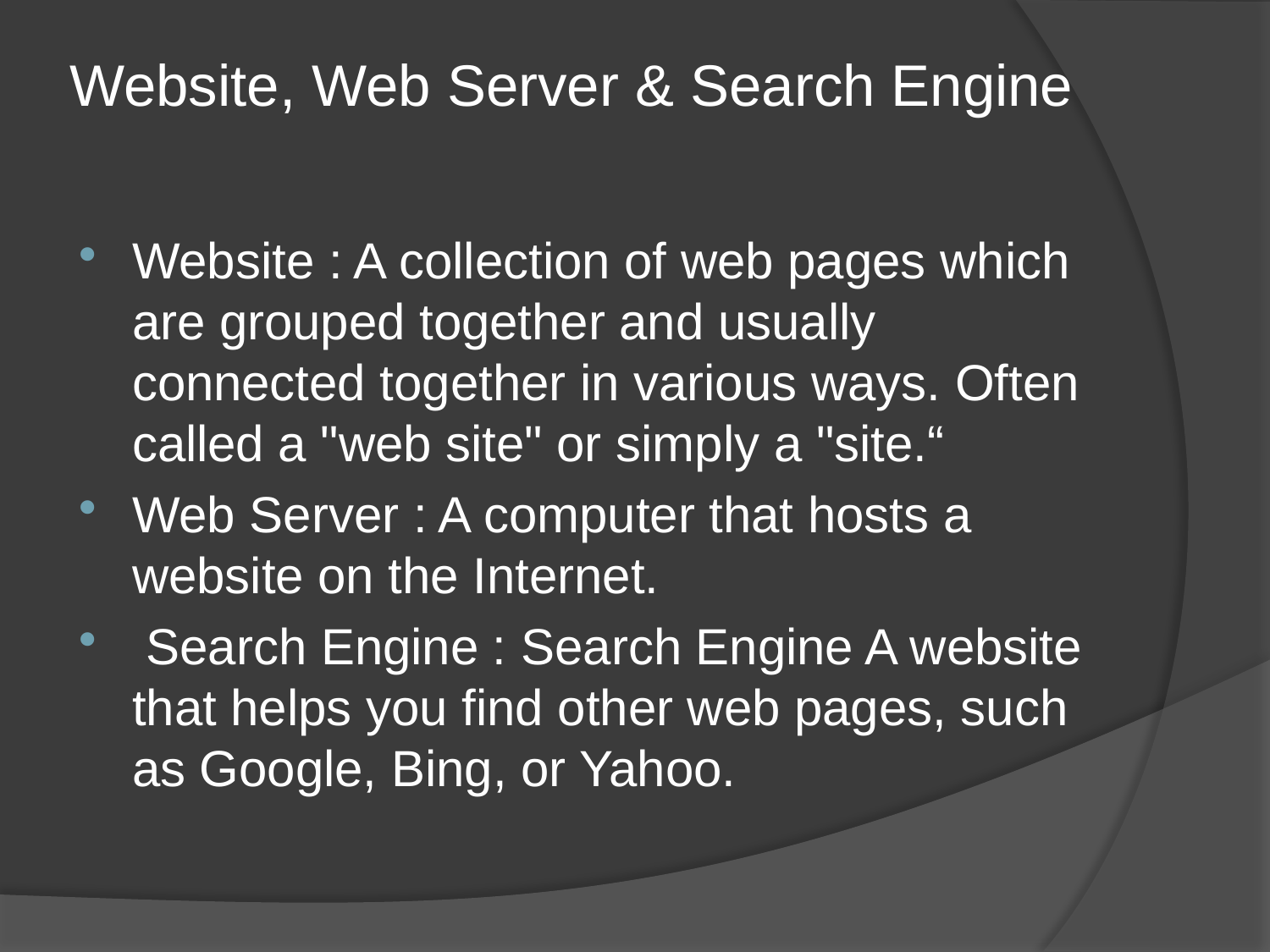

# Website, Web Server & Search Engine
Website : A collection of web pages which are grouped together and usually connected together in various ways. Often called a "web site" or simply a "site.“
Web Server : A computer that hosts a website on the Internet.
 Search Engine : Search Engine A website that helps you find other web pages, such as Google, Bing, or Yahoo.